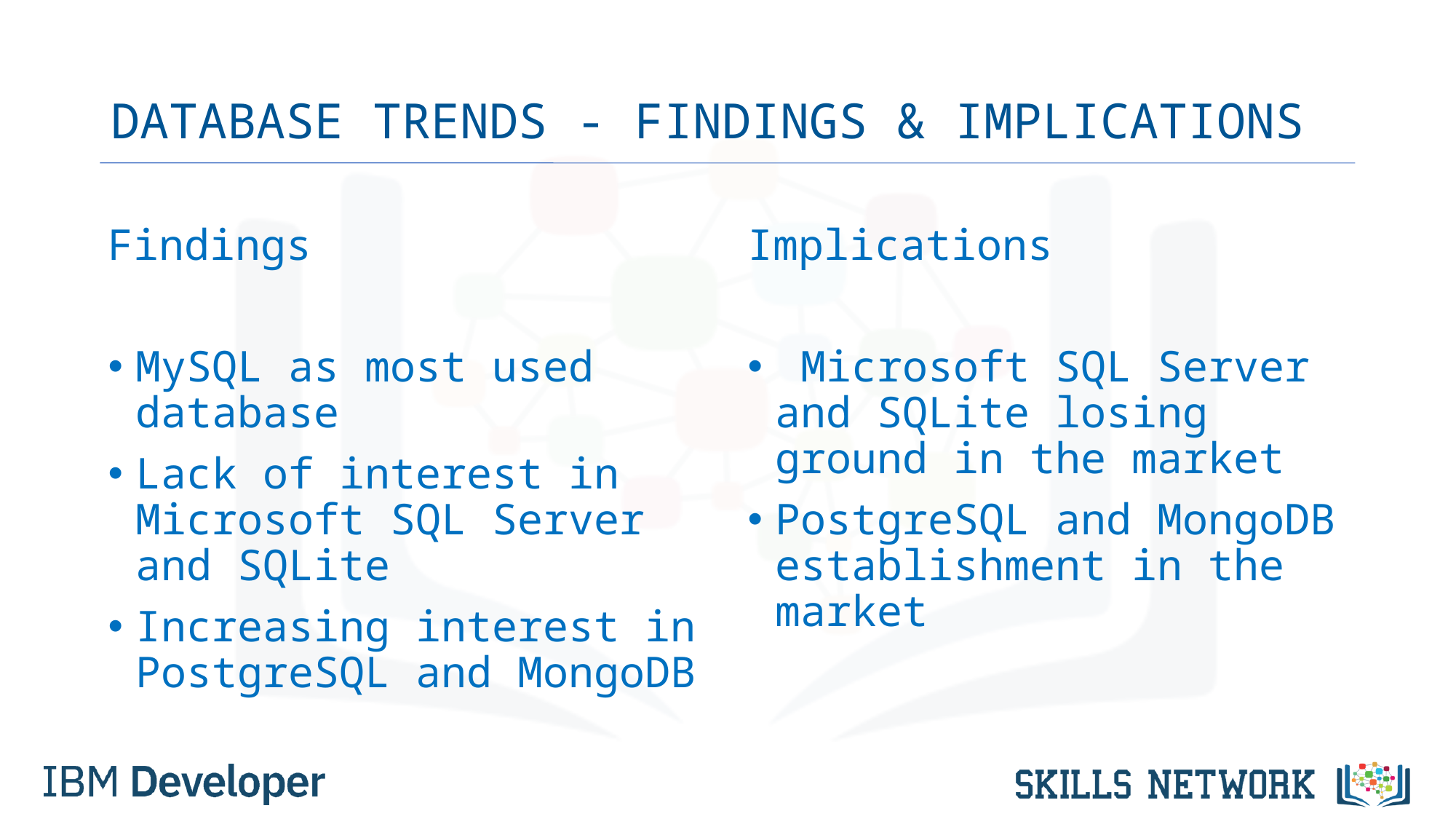

# DATABASE TRENDS - FINDINGS & IMPLICATIONS
Findings

MySQL as most used database
Lack of interest in Microsoft SQL Server and SQLite
Increasing interest in PostgreSQL and MongoDB
Implications

 Microsoft SQL Server and SQLite losing ground in the market
PostgreSQL and MongoDB establishment in the market